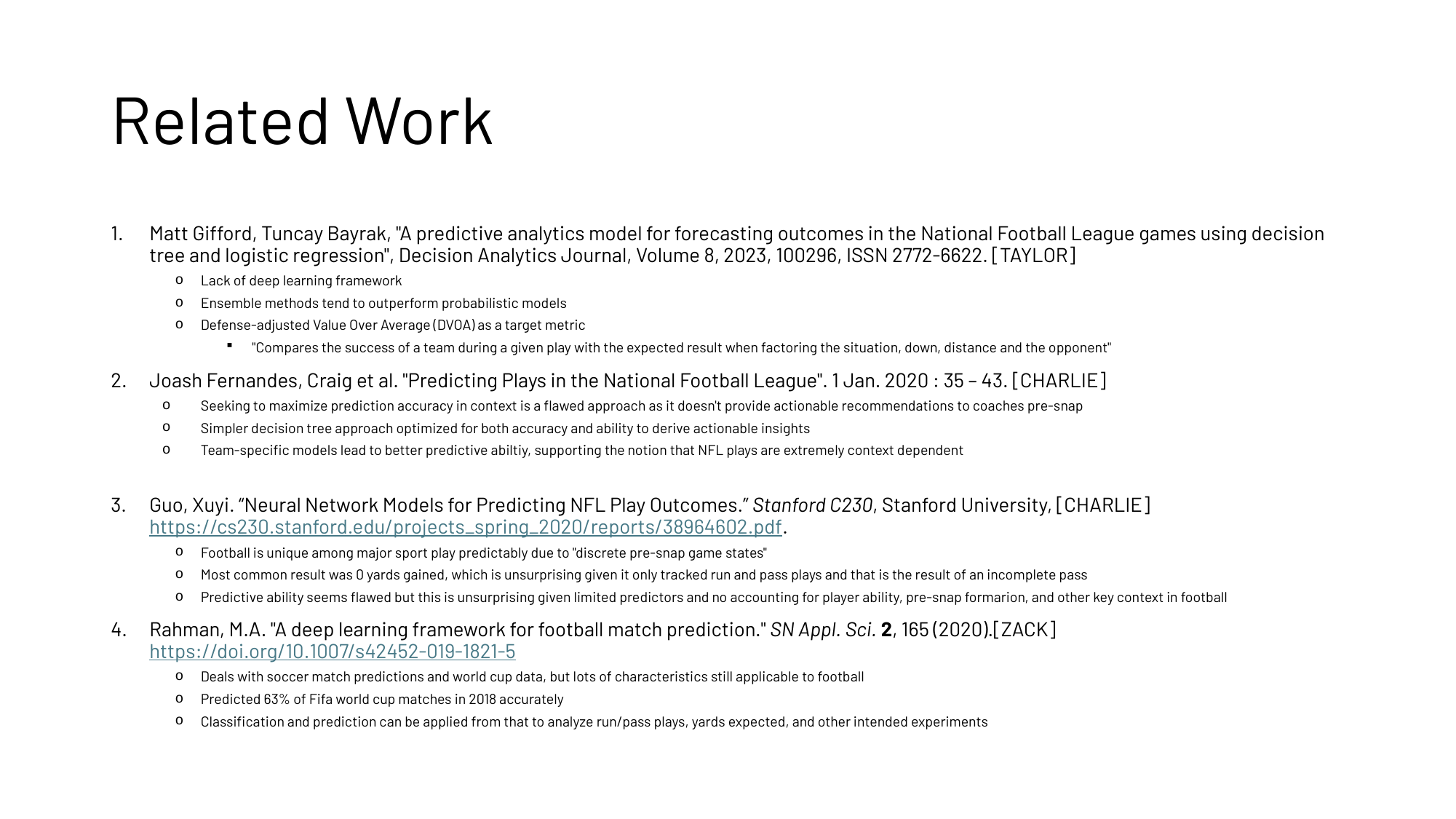

# Related Work
Matt Gifford, Tuncay Bayrak, "A predictive analytics model for forecasting outcomes in the National Football League games using decision tree and logistic regression", Decision Analytics Journal, Volume 8, 2023, 100296, ISSN 2772-6622. [TAYLOR]
Lack of deep learning framework
Ensemble methods tend to outperform probabilistic models
Defense-adjusted Value Over Average (DVOA) as a target metric
"Compares the success of a team during a given play with the expected result when factoring the situation, down, distance and the opponent"
Joash Fernandes, Craig et al. "Predicting Plays in the National Football League". 1 Jan. 2020 : 35 – 43. [CHARLIE]
Seeking to maximize prediction accuracy in context is a flawed approach as it doesn't provide actionable recommendations to coaches pre-snap
Simpler decision tree approach optimized for both accuracy and ability to derive actionable insights
Team-specific models lead to better predictive abiltiy, supporting the notion that NFL plays are extremely context dependent

Guo, Xuyi. “Neural Network Models for Predicting NFL Play Outcomes.” Stanford C230, Stanford University, [CHARLIE] https://cs230.stanford.edu/projects_spring_2020/reports/38964602.pdf.
Football is unique among major sport play predictably due to "discrete pre-snap game states"
Most common result was 0 yards gained, which is unsurprising given it only tracked run and pass plays and that is the result of an incomplete pass
Predictive ability seems flawed but this is unsurprising given limited predictors and no accounting for player ability, pre-snap formarion, and other key context in football
Rahman, M.A. "A deep learning framework for football match prediction." SN Appl. Sci. 2, 165 (2020).[ZACK] https://doi.org/10.1007/s42452-019-1821-5
Deals with soccer match predictions and world cup data, but lots of characteristics still applicable to football
Predicted 63% of Fifa world cup matches in 2018 accurately
Classification and prediction can be applied from that to analyze run/pass plays, yards expected, and other intended experiments